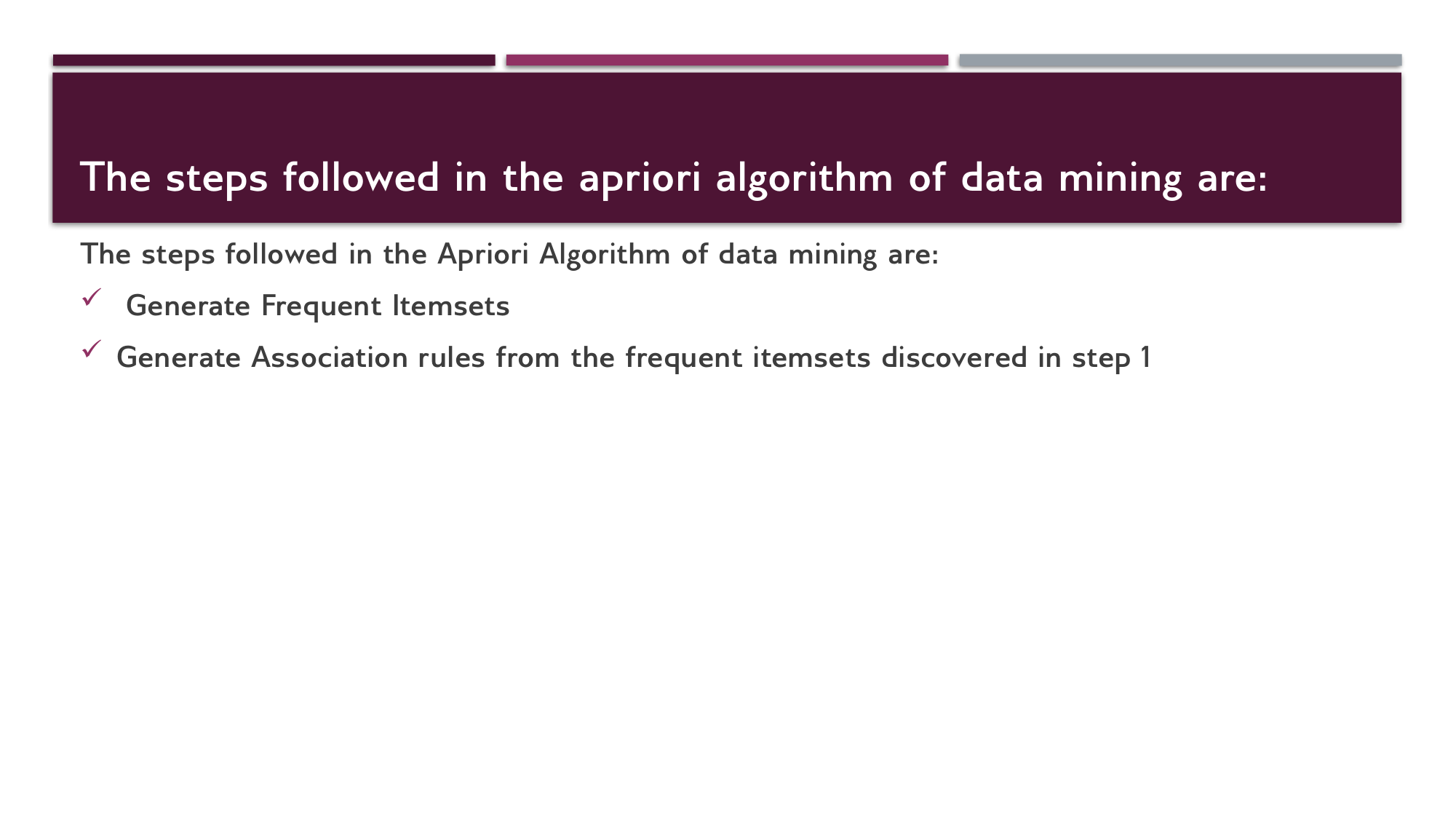

# The steps followed in the apriori algorithm of data mining are:
The steps followed in the Apriori Algorithm of data mining are:
 Generate Frequent Itemsets
Generate Association rules from the frequent itemsets discovered in step 1